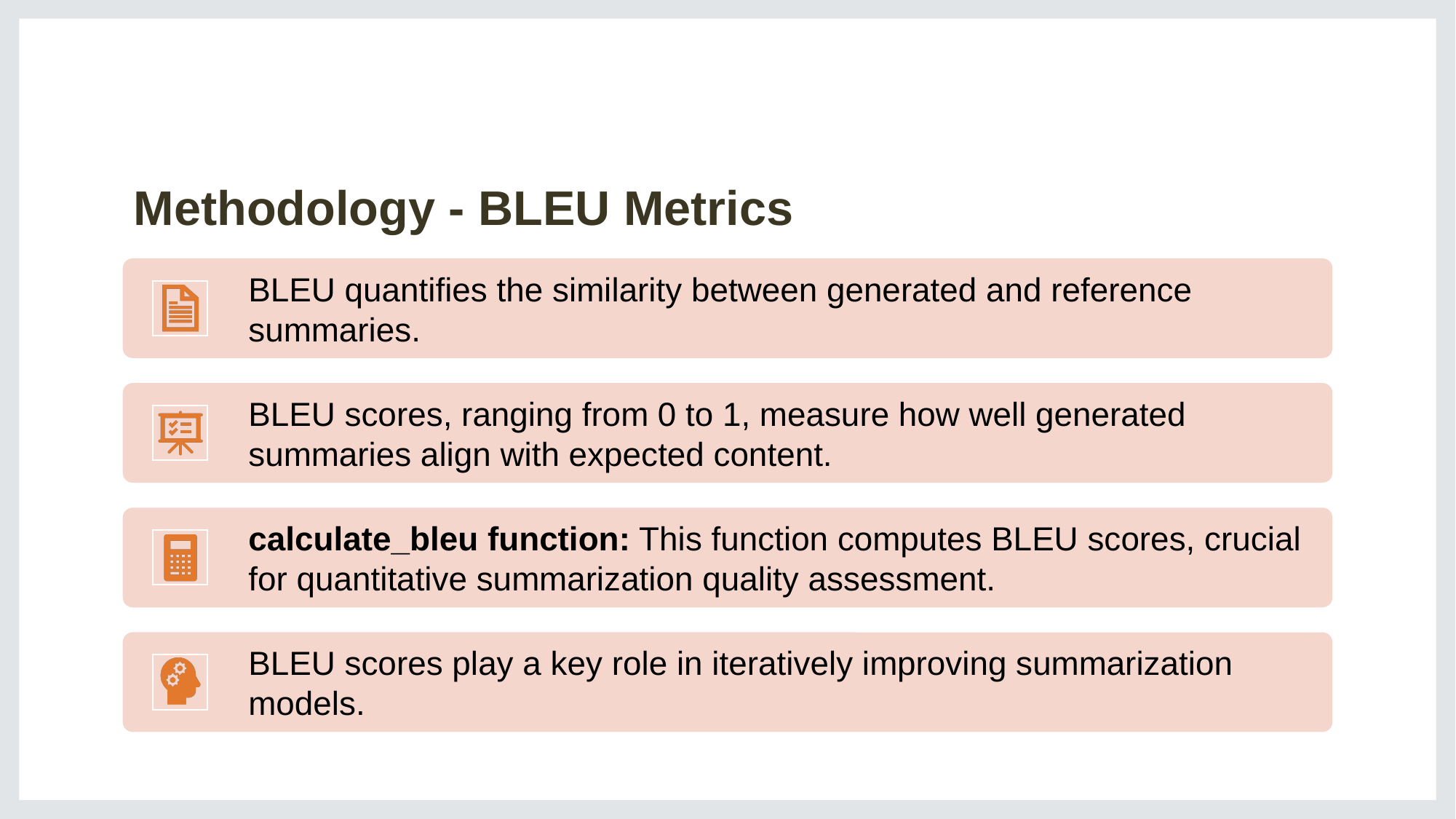

# Methodology - BLEU Metrics
BLEU quantifies the similarity between generated and reference summaries.
BLEU scores, ranging from 0 to 1, measure how well generated summaries align with expected content.
calculate_bleu function: This function computes BLEU scores, crucial for quantitative summarization quality assessment.
BLEU scores play a key role in iteratively improving summarization models.